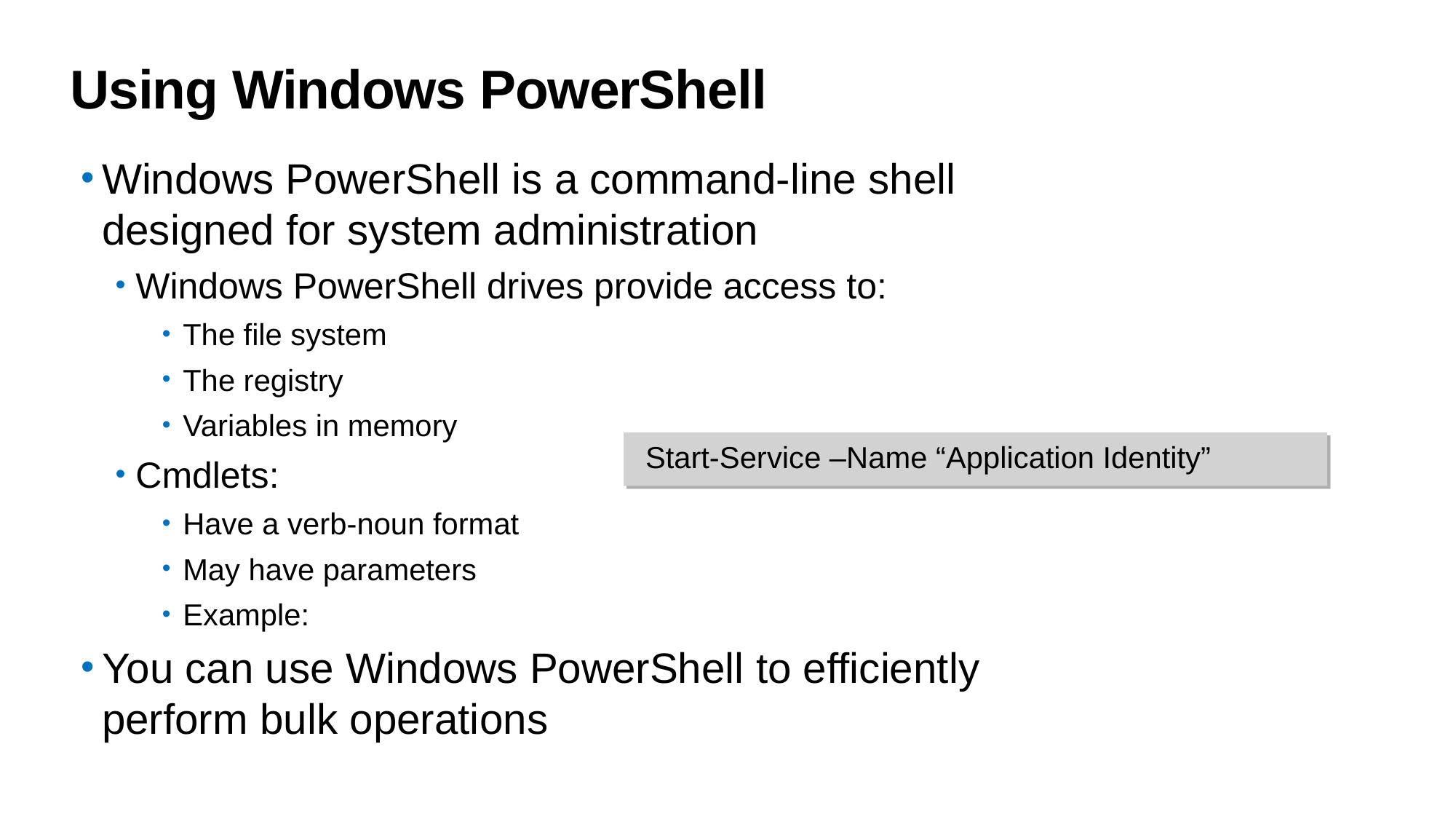

# Using Windows PowerShell
Windows PowerShell is a command-line shell designed for system administration
Windows PowerShell drives provide access to:
The file system
The registry
Variables in memory
Cmdlets:
Have a verb-noun format
May have parameters
Example:
You can use Windows PowerShell to efficiently perform bulk operations

Start-Service –Name “Application Identity”